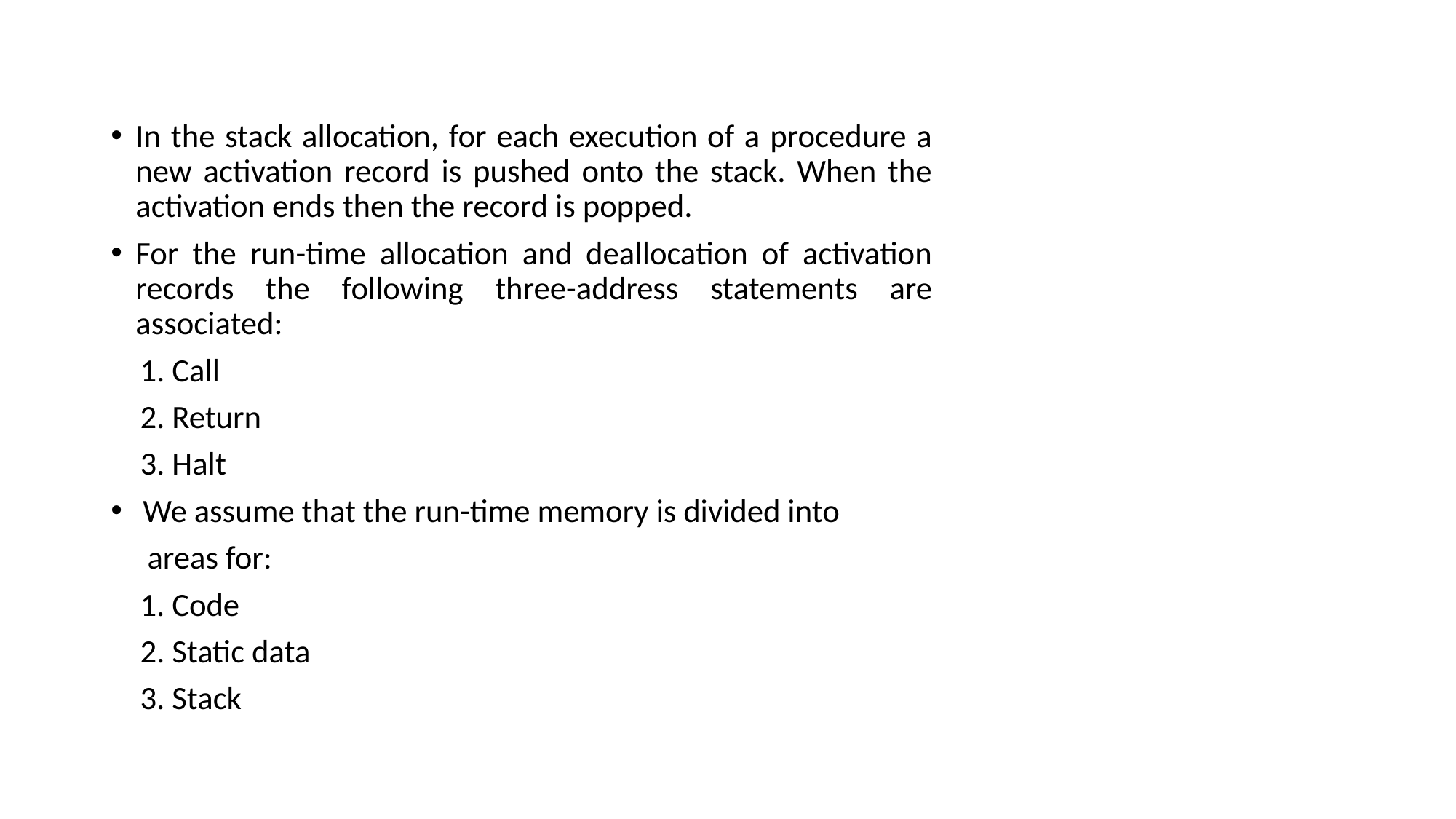

In the stack allocation, for each execution of a procedure a new activation record is pushed onto the stack. When the activation ends then the record is popped.
For the run-time allocation and deallocation of activation records the following three-address statements are associated:
    1. Call
    2. Return
    3. Halt
 We assume that the run-time memory is divided into
     areas for:
    1. Code
    2. Static data
    3. Stack